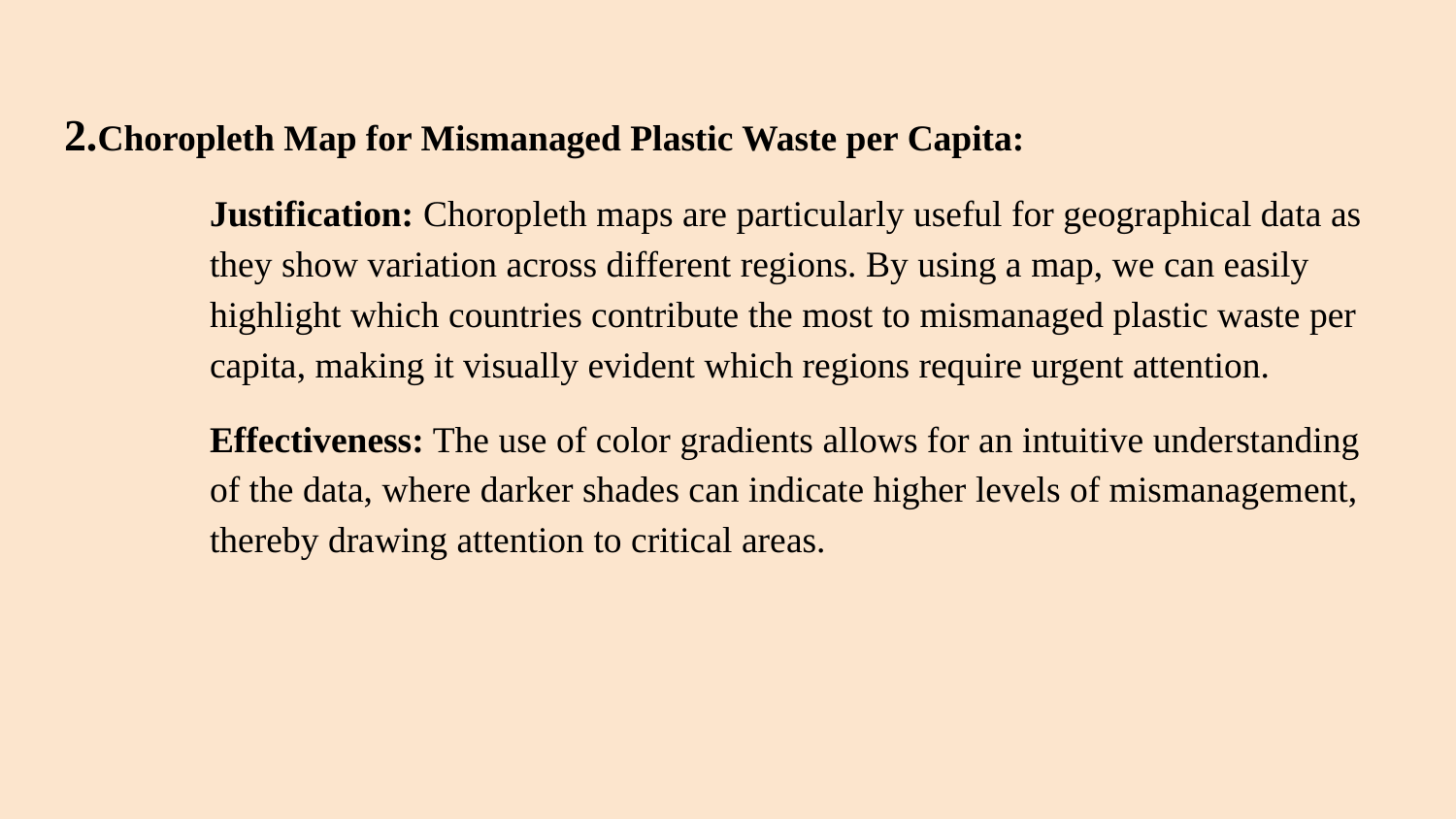

#
2.Choropleth Map for Mismanaged Plastic Waste per Capita:
Justification: Choropleth maps are particularly useful for geographical data as they show variation across different regions. By using a map, we can easily highlight which countries contribute the most to mismanaged plastic waste per capita, making it visually evident which regions require urgent attention.
Effectiveness: The use of color gradients allows for an intuitive understanding of the data, where darker shades can indicate higher levels of mismanagement, thereby drawing attention to critical areas.